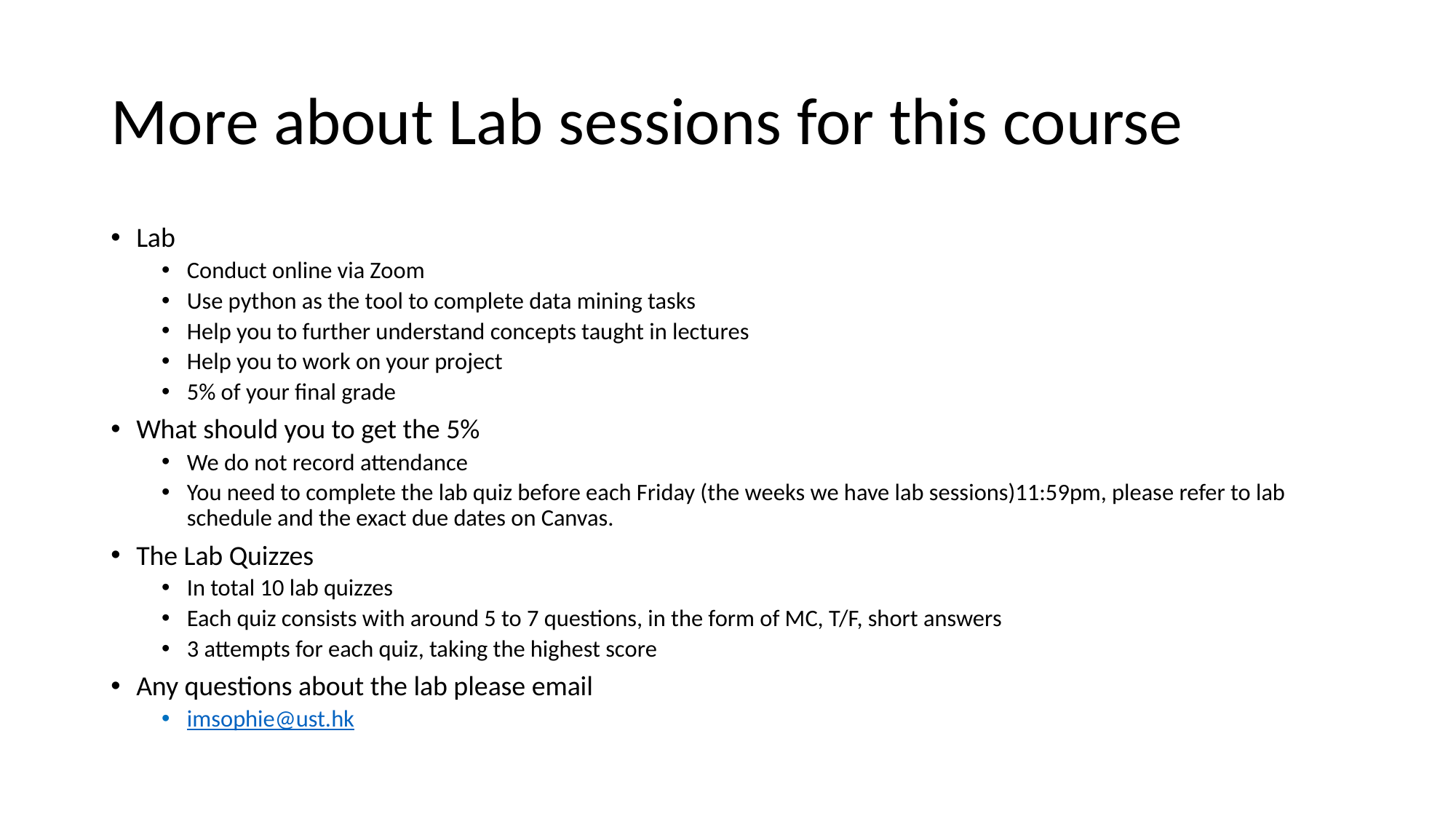

# More about Lab sessions for this course
Lab
Conduct online via Zoom
Use python as the tool to complete data mining tasks
Help you to further understand concepts taught in lectures
Help you to work on your project
5% of your final grade
What should you to get the 5%
We do not record attendance
You need to complete the lab quiz before each Friday (the weeks we have lab sessions)11:59pm, please refer to lab schedule and the exact due dates on Canvas.
The Lab Quizzes
In total 10 lab quizzes
Each quiz consists with around 5 to 7 questions, in the form of MC, T/F, short answers
3 attempts for each quiz, taking the highest score
Any questions about the lab please email
imsophie@ust.hk